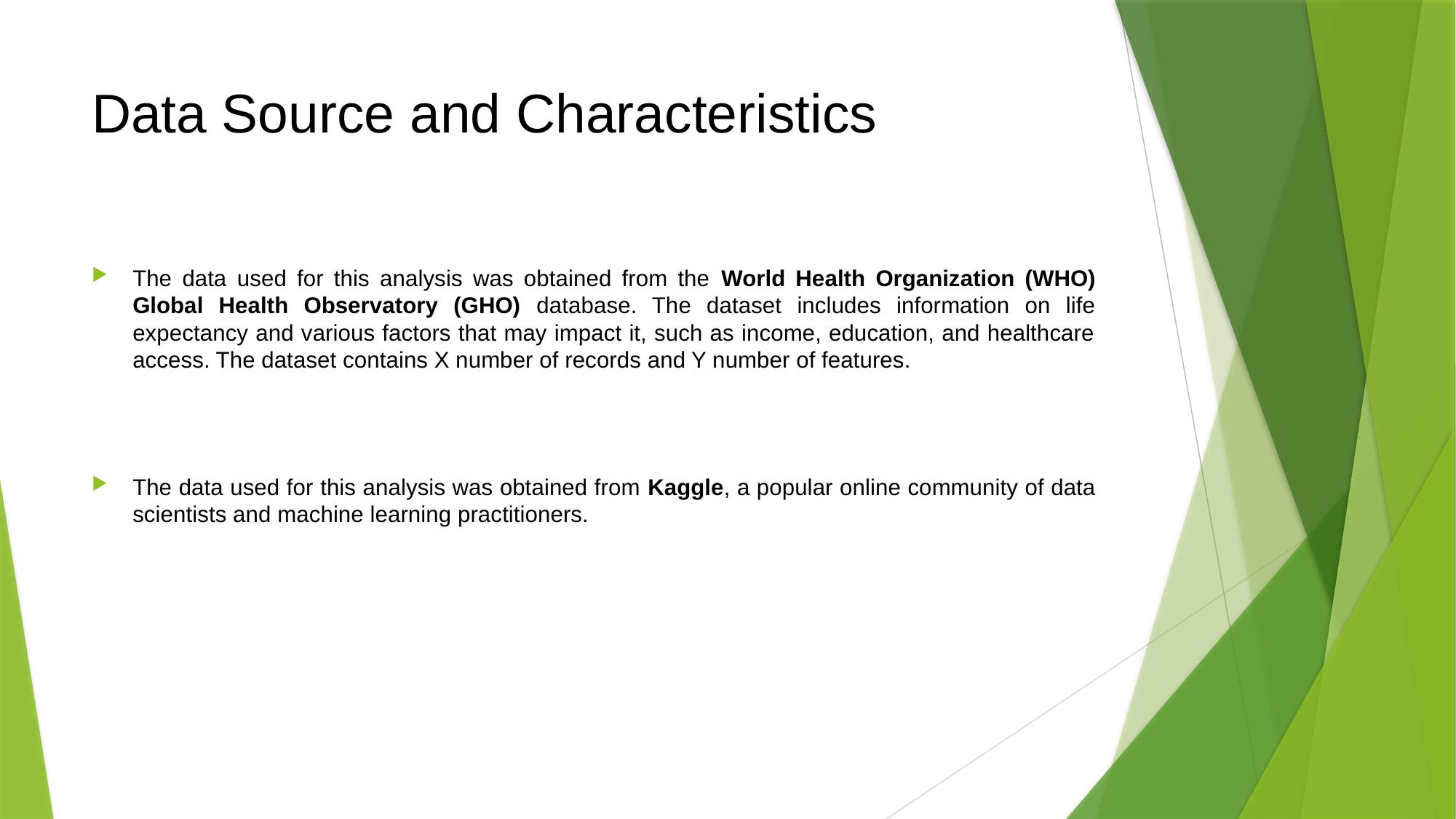

# Data Source and Characteristics
The data used for this analysis was obtained from the World Health Organization (WHO) Global Health Observatory (GHO) database. The dataset includes information on life expectancy and various factors that may impact it, such as income, education, and healthcare access. The dataset contains X number of records and Y number of features.

The data used for this analysis was obtained from Kaggle, a popular online community of data scientists and machine learning practitioners.